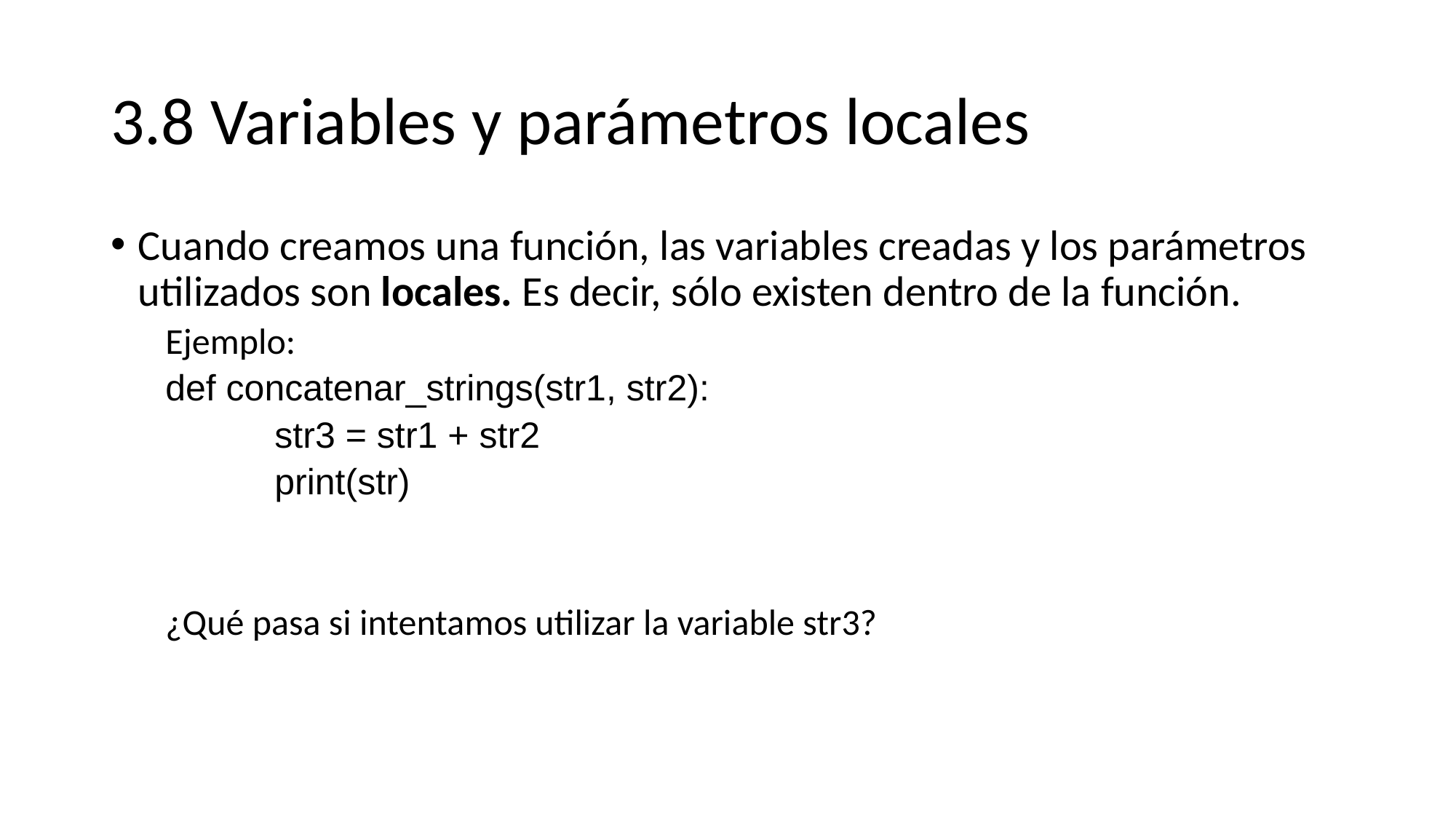

# 3.8 Variables y parámetros locales
Cuando creamos una función, las variables creadas y los parámetros utilizados son locales. Es decir, sólo existen dentro de la función.
Ejemplo:
def concatenar_strings(str1, str2):
	str3 = str1 + str2
	print(str)

¿Qué pasa si intentamos utilizar la variable str3?